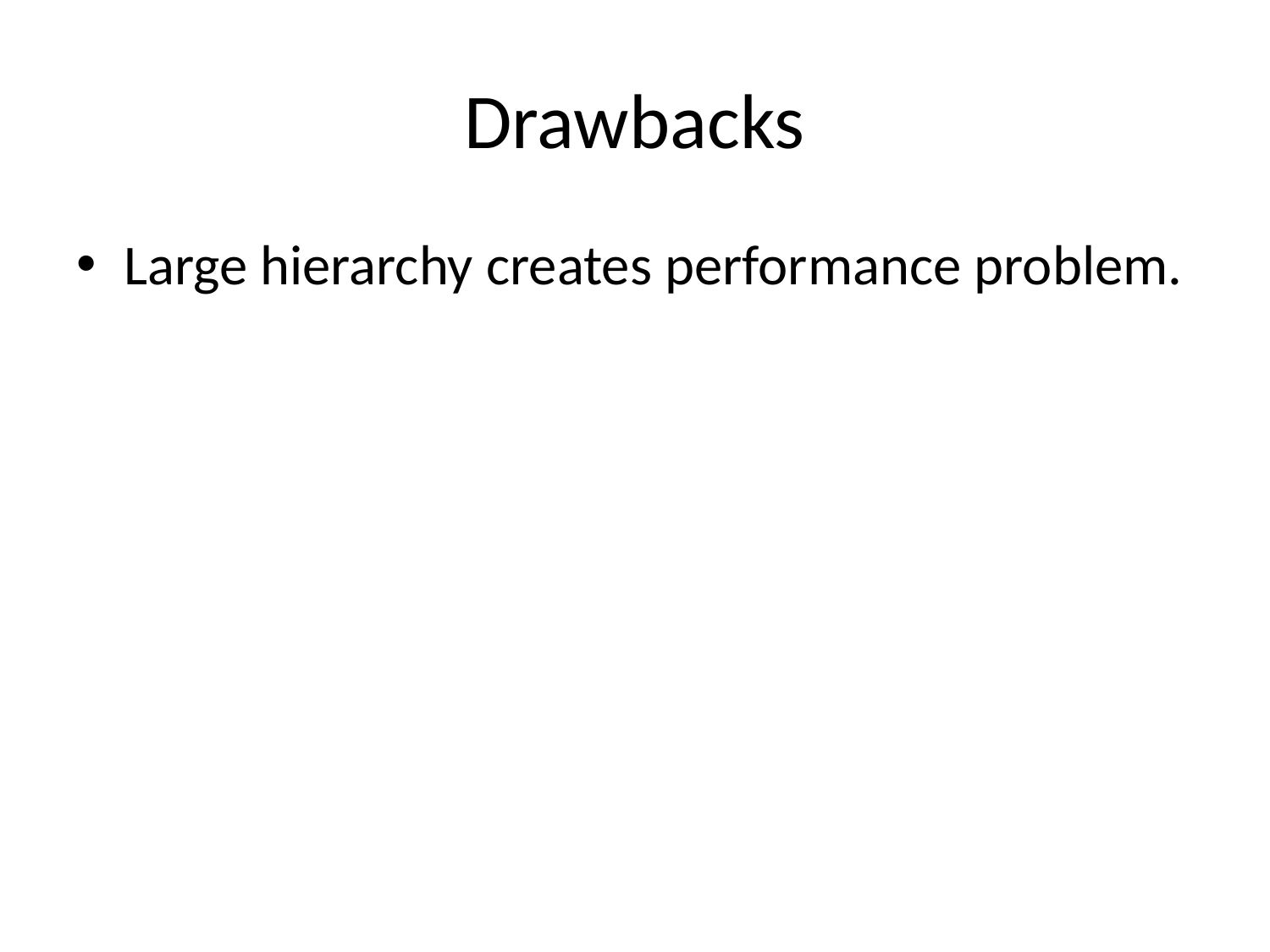

# Drawbacks
Large hierarchy creates performance problem.